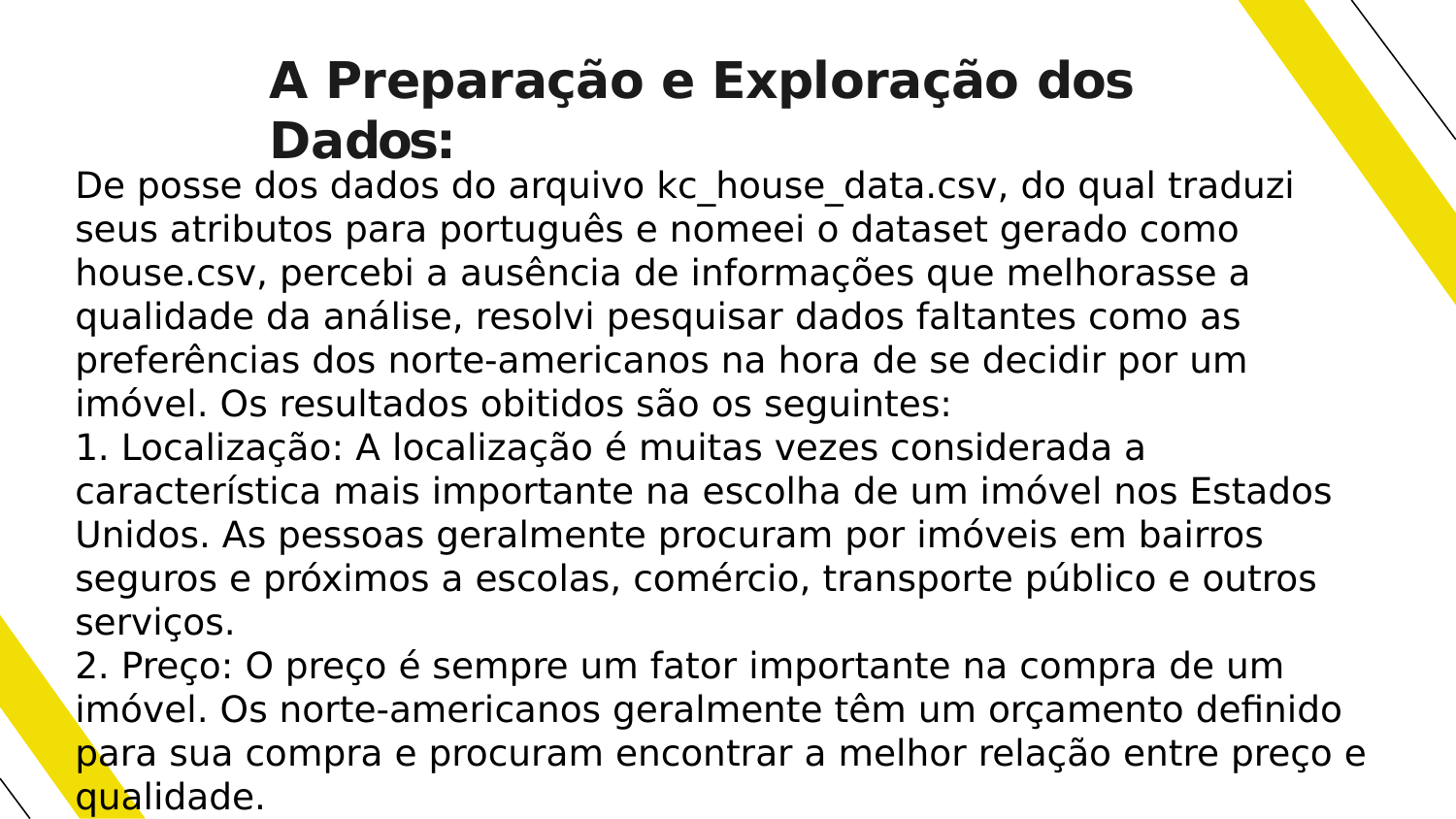

# A Preparação e Exploração dos Dados:
De posse dos dados do arquivo kc_house_data.csv, do qual traduzi seus atributos para português e nomeei o dataset gerado como house.csv, percebi a ausência de informações que melhorasse a qualidade da análise, resolvi pesquisar dados faltantes como as preferências dos norte-americanos na hora de se decidir por um imóvel. Os resultados obitidos são os seguintes:
1. Localização: A localização é muitas vezes considerada a característica mais importante na escolha de um imóvel nos Estados Unidos. As pessoas geralmente procuram por imóveis em bairros seguros e próximos a escolas, comércio, transporte público e outros serviços.
2. Preço: O preço é sempre um fator importante na compra de um imóvel. Os norte-americanos geralmente têm um orçamento definido para sua compra e procuram encontrar a melhor relação entre preço e qualidade.